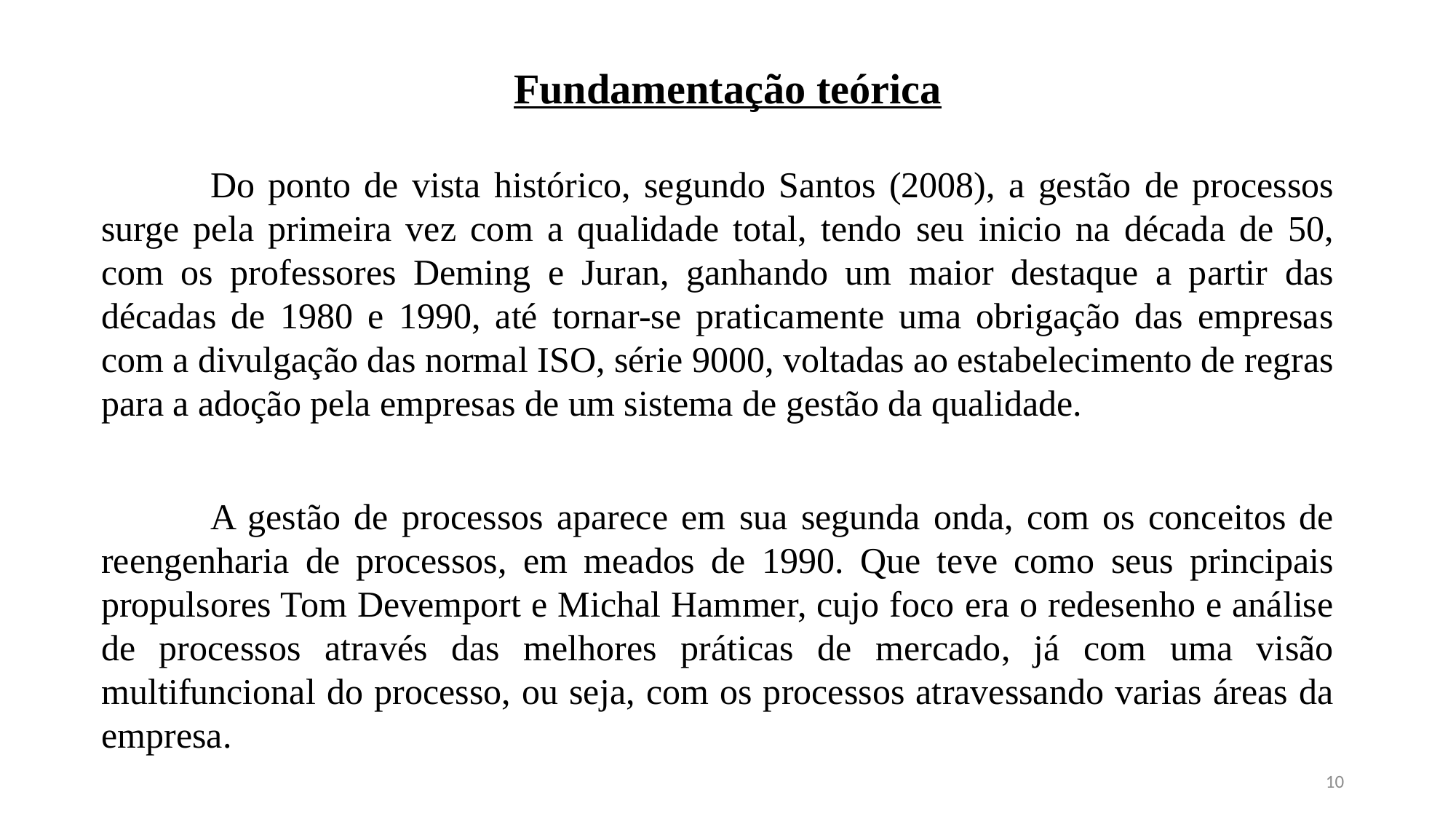

# Fundamentação teórica
	Do ponto de vista histórico, segundo Santos (2008), a gestão de processos surge pela primeira vez com a qualidade total, tendo seu inicio na década de 50, com os professores Deming e Juran, ganhando um maior destaque a partir das décadas de 1980 e 1990, até tornar-se praticamente uma obrigação das empresas com a divulgação das normal ISO, série 9000, voltadas ao estabelecimento de regras para a adoção pela empresas de um sistema de gestão da qualidade.

	A gestão de processos aparece em sua segunda onda, com os conceitos de reengenharia de processos, em meados de 1990. Que teve como seus principais propulsores Tom Devemport e Michal Hammer, cujo foco era o redesenho e análise de processos através das melhores práticas de mercado, já com uma visão multifuncional do processo, ou seja, com os processos atravessando varias áreas da empresa.
10